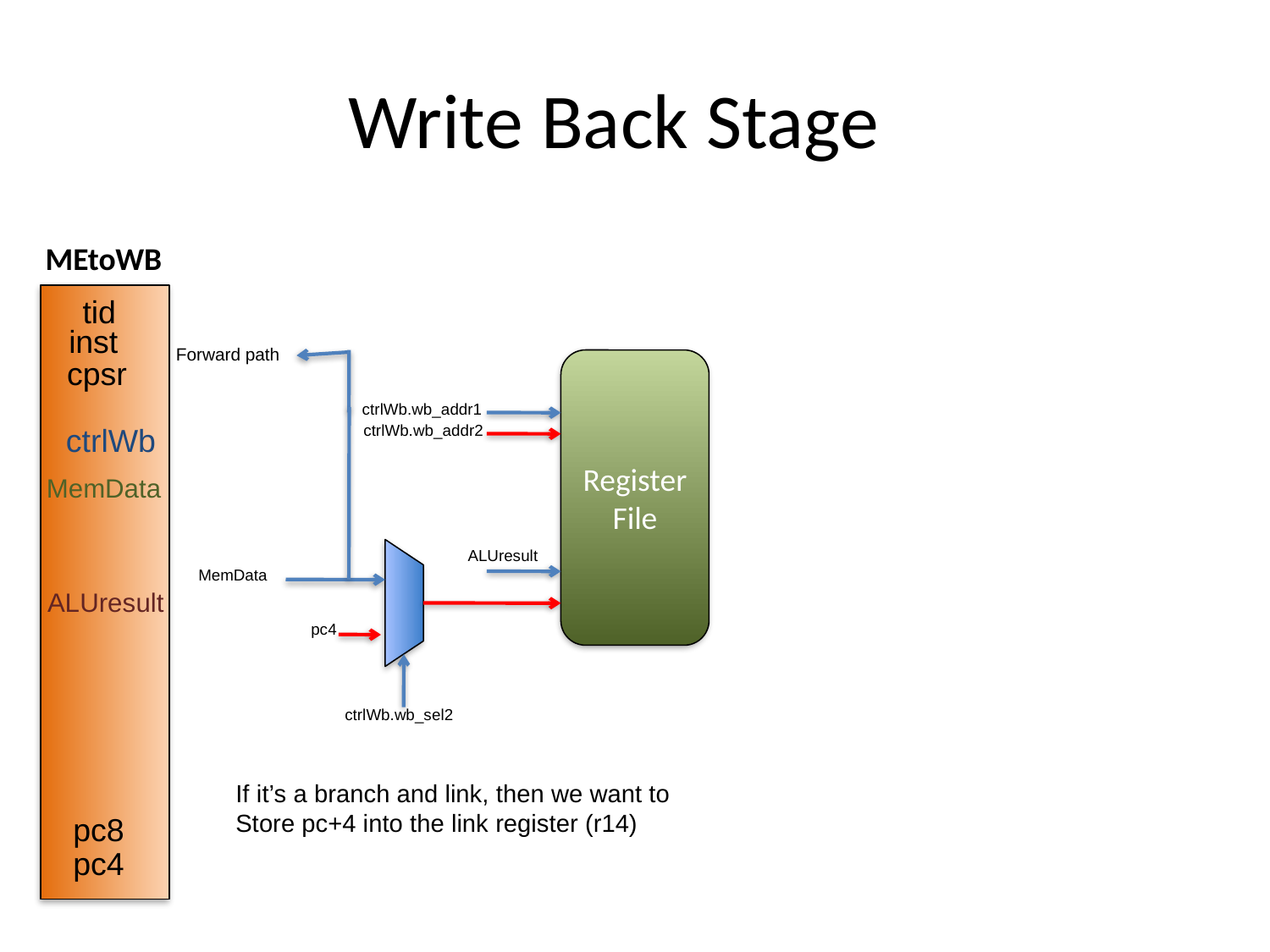

# Write Back Stage
MEtoWB

tid
inst
Forward path
cpsr
Register File
ctrlWb.wb_addr1
ctrlWb.wb_addr2
ctrlWb
MemData
ALUresult
MemData
ALUresult

pc4
ctrlWb.wb_sel2
If it’s a branch and link, then we want to
Store pc+4 into the link register (r14)
pc8
pc4